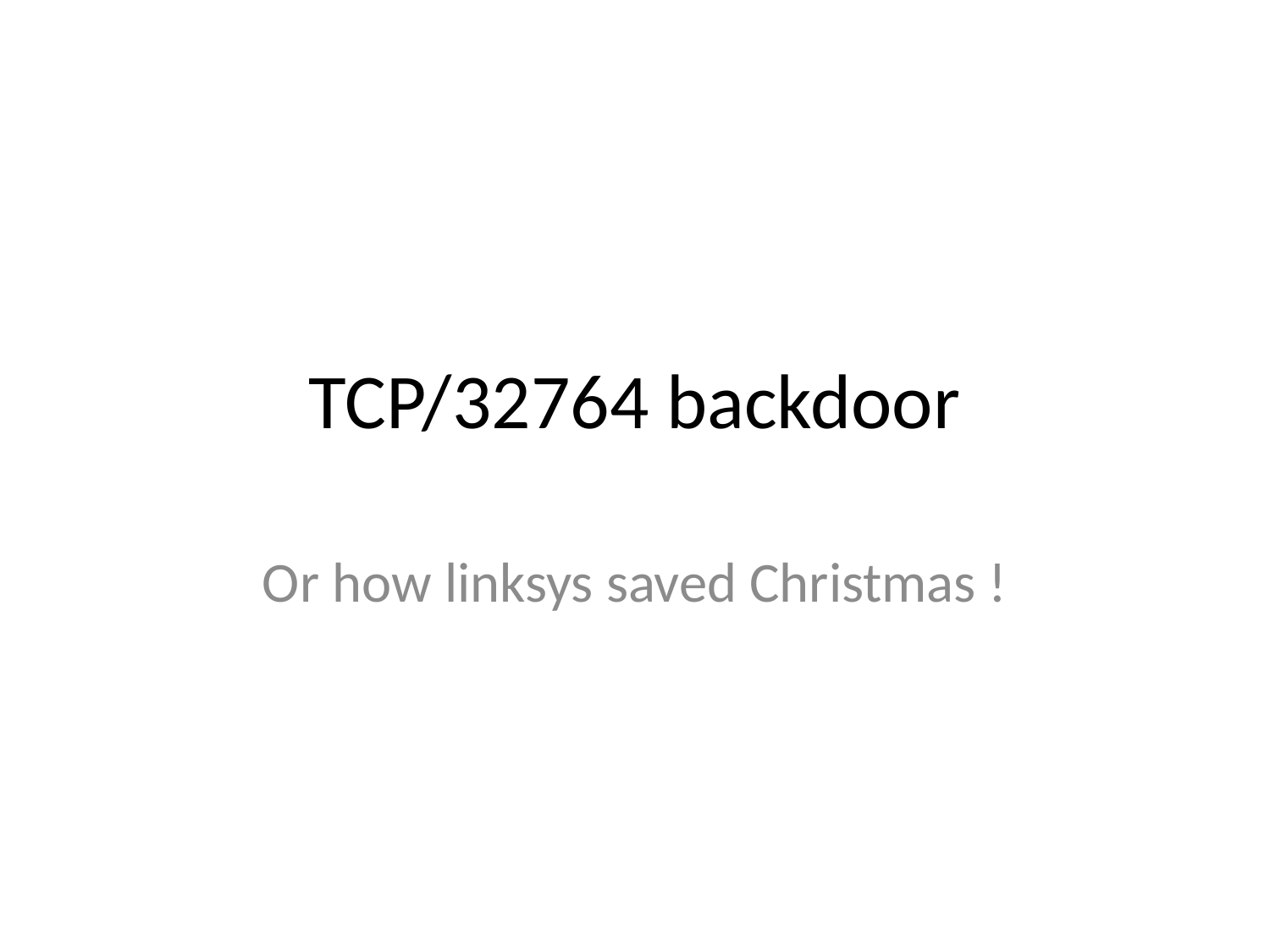

# TCP/32764 backdoor
Or how linksys saved Christmas !